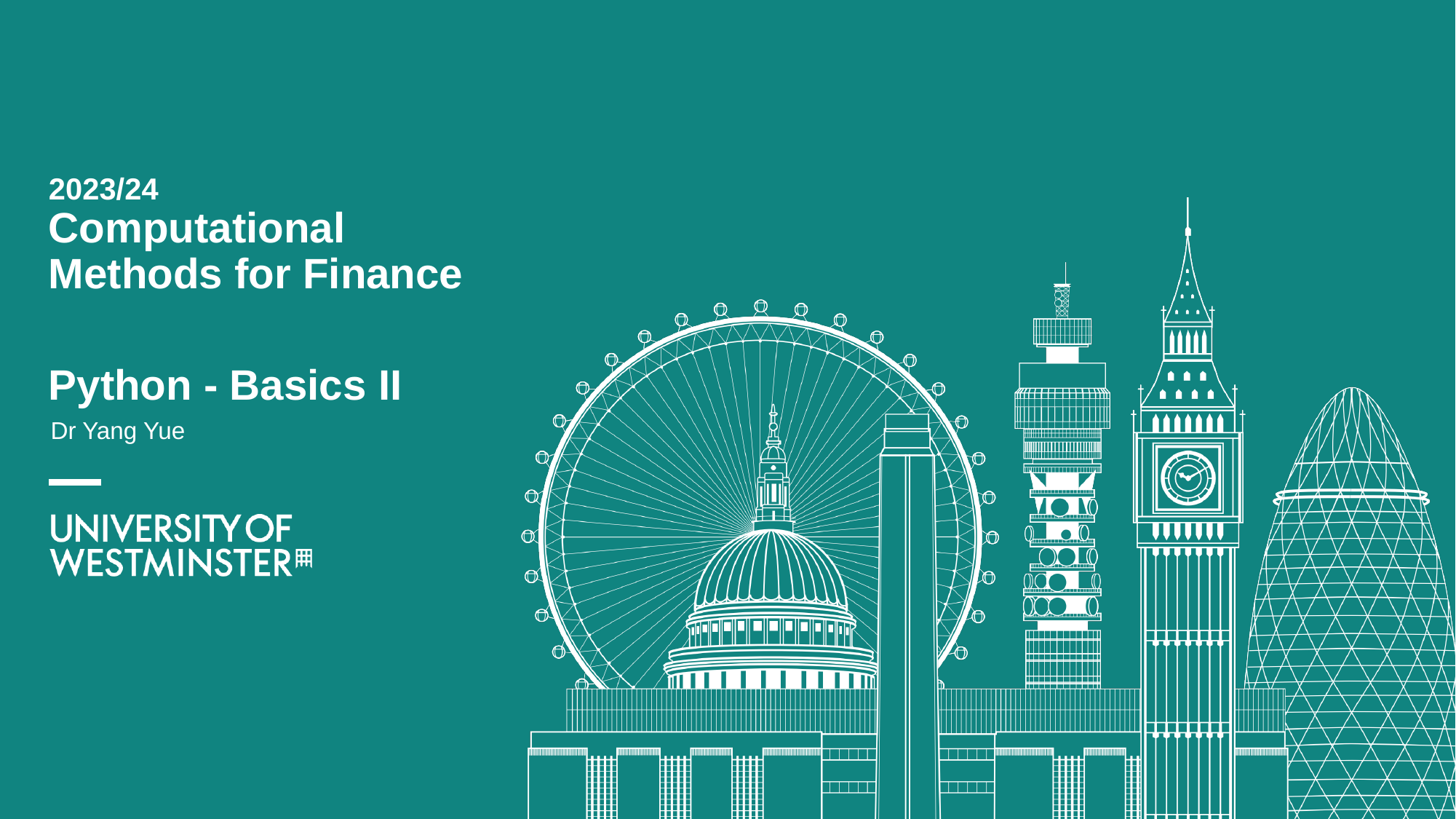

2023/24
Computational Methods for Finance
Python - Basics II
Dr Yang Yue